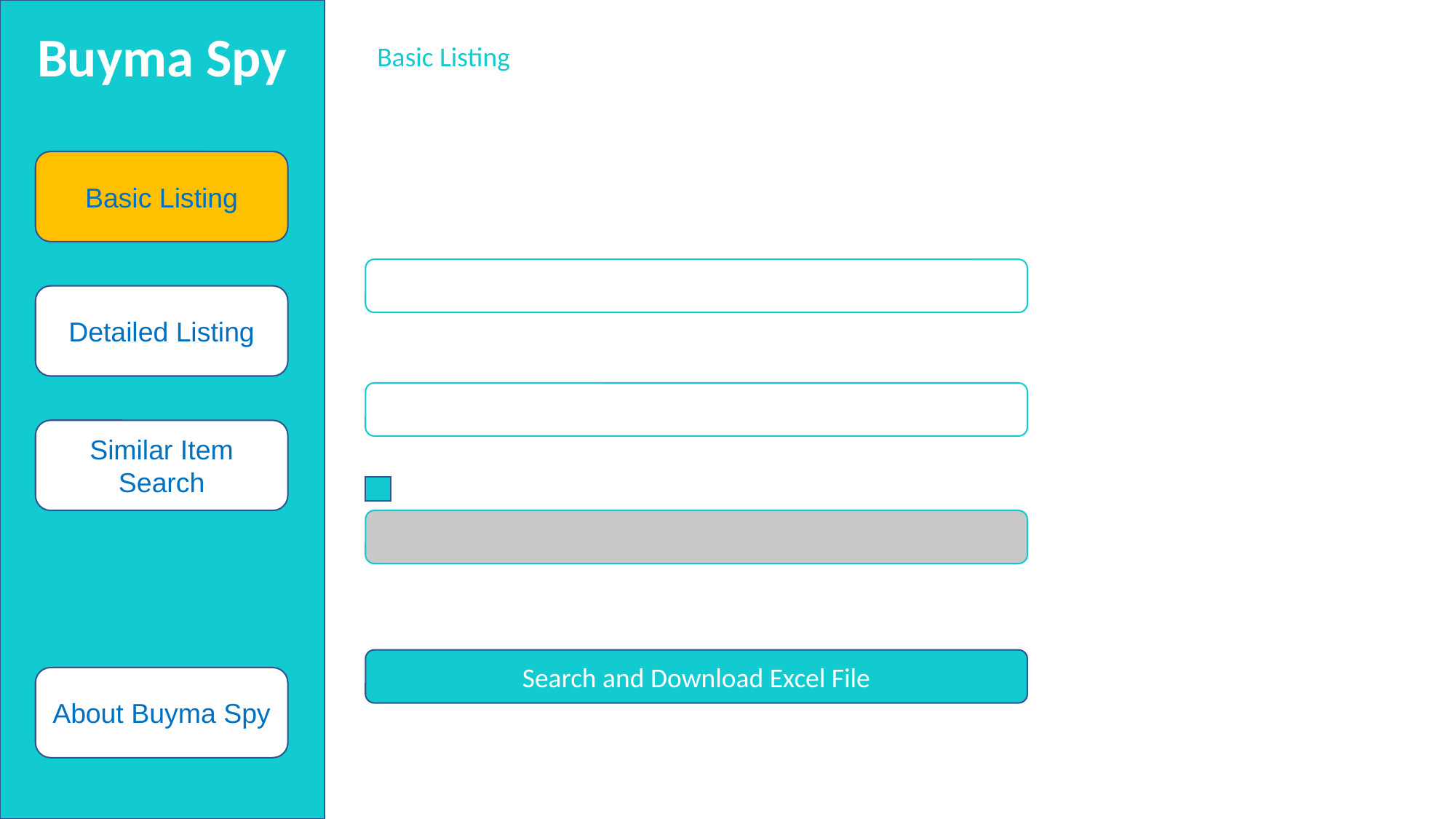

Buyma Spy
Basic Listing
Basic Listing

Detailed Listing

Similar Item Search

Search and Download Excel File
About Buyma Spy